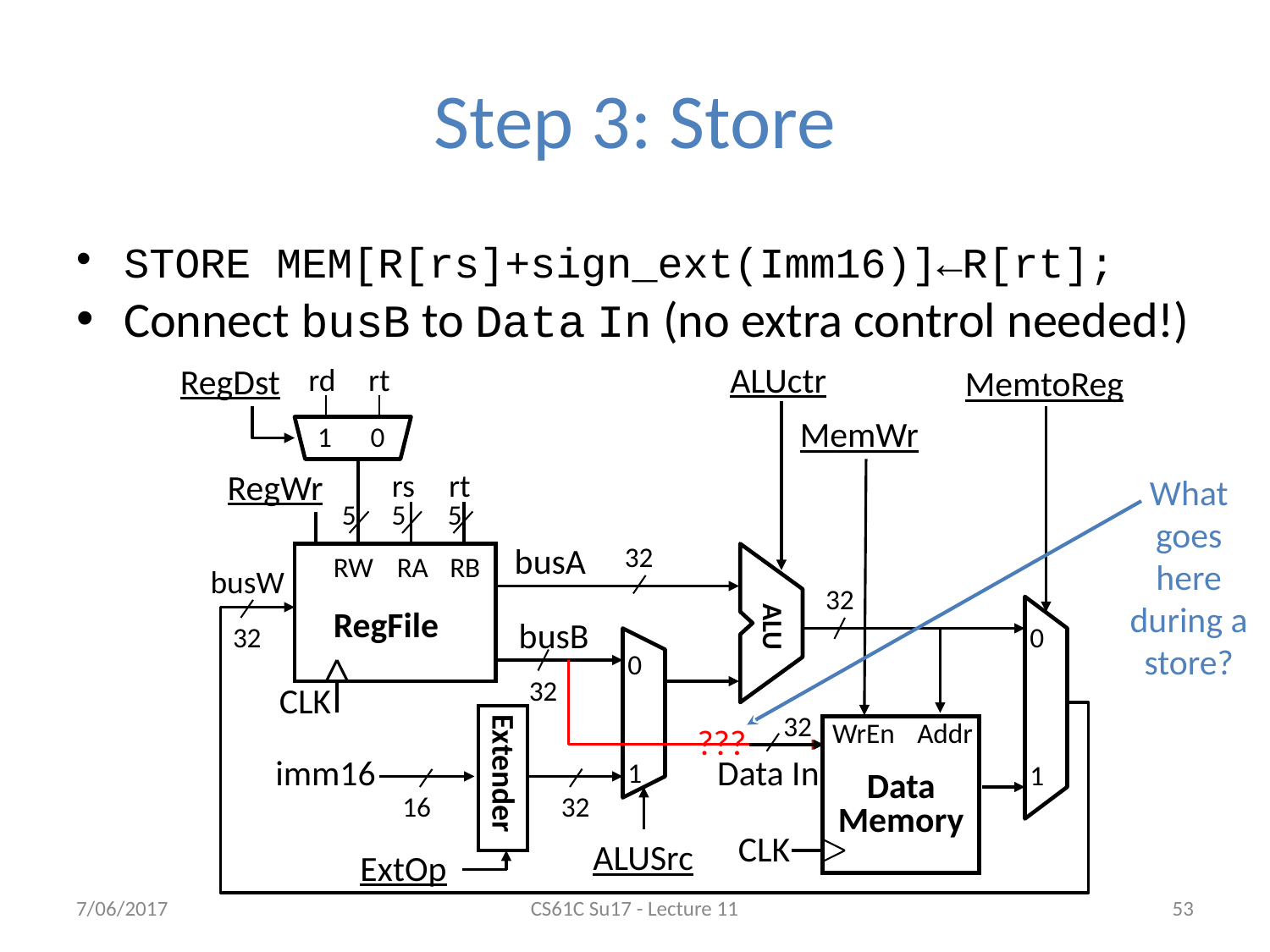

# Step 3: Store
STORE MEM[R[rs]+sign_ext(Imm16)]←R[rt];
Connect busB to Data In (no extra control needed!)
ALUctr
RegDst
rd
rt
MemtoReg

MemWr
1
0

RegWr
rs
rt
5
5
5
busA
32
RW
RA
RB

ALU
busW
32
RegFile

busB
32
0

0
1
32
CLK
32

WrEn
Addr

imm16
Data In
1
Extender
Data
Memory
16
32
CLK
ALUSrc
ExtOp
What goes here during a store?
???

7/06/2017
CS61C Su17 - Lecture 11
53